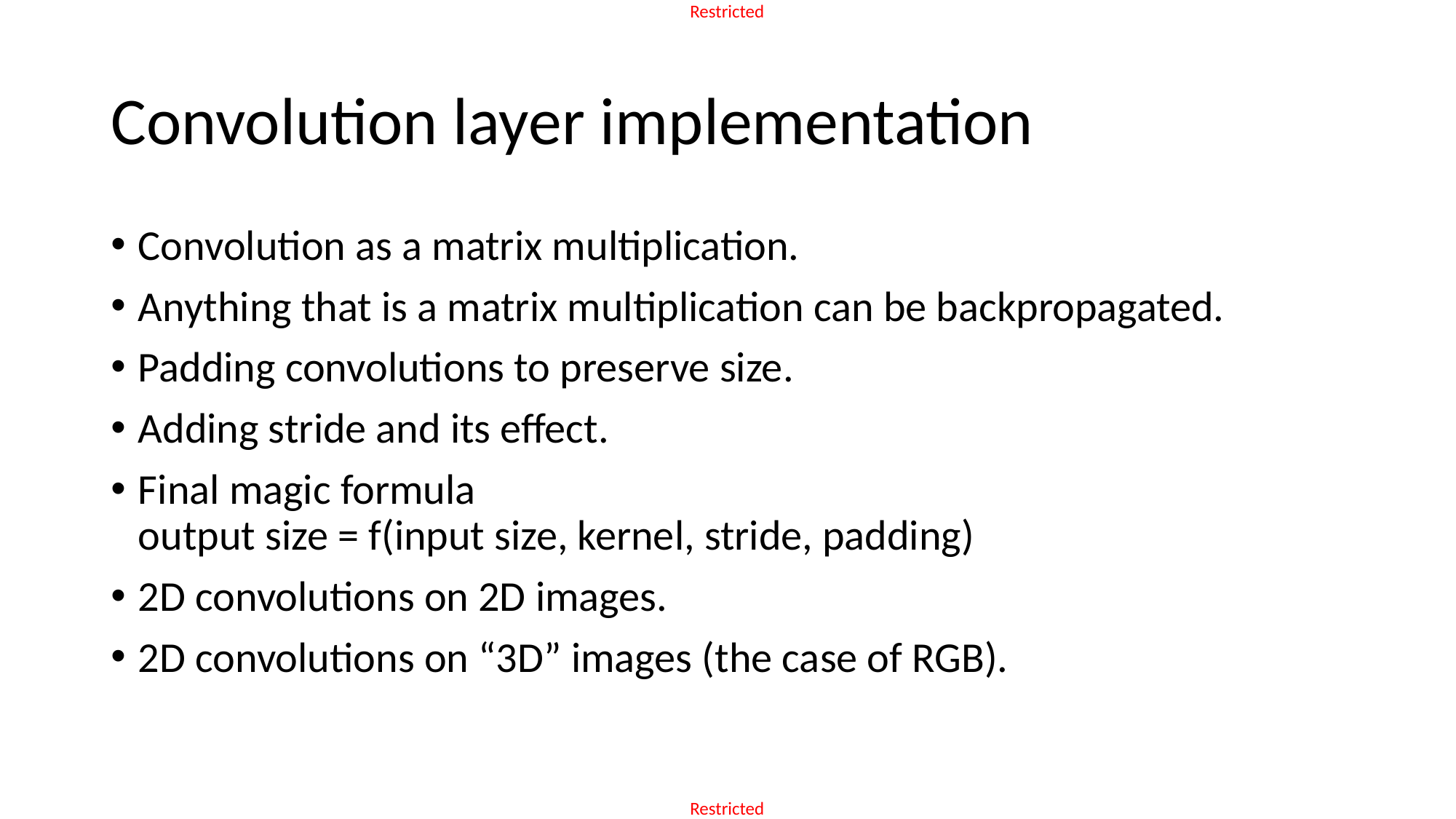

# Convolution layer implementation
Convolution as a matrix multiplication.
Anything that is a matrix multiplication can be backpropagated.
Padding convolutions to preserve size.
Adding stride and its effect.
Final magic formula
output size = f(input size, kernel, stride, padding)
2D convolutions on 2D images.
2D convolutions on “3D” images (the case of RGB).